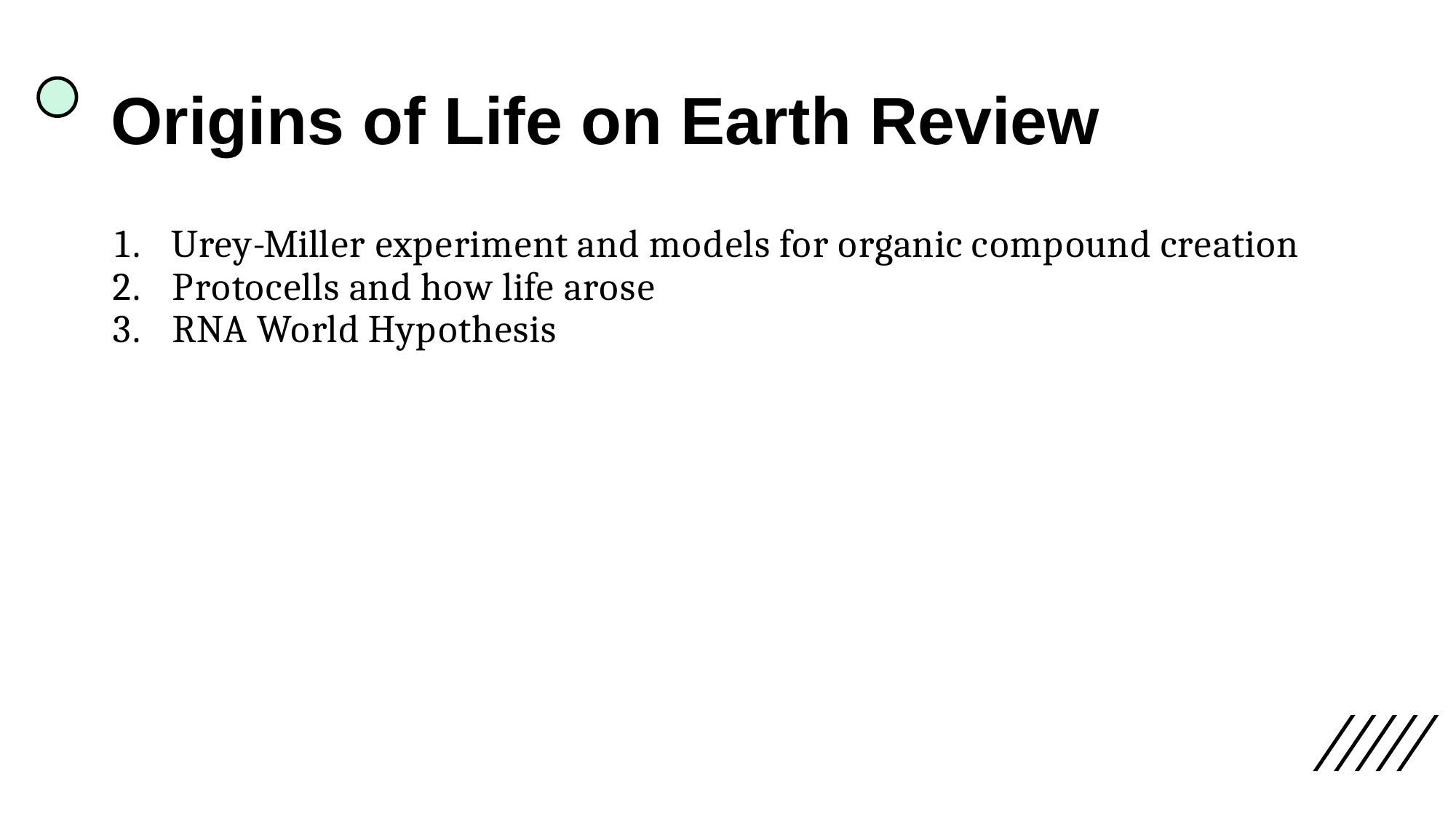

# Origins of Life on Earth Review
Urey-Miller experiment and models for organic compound creation
Protocells and how life arose
RNA World Hypothesis